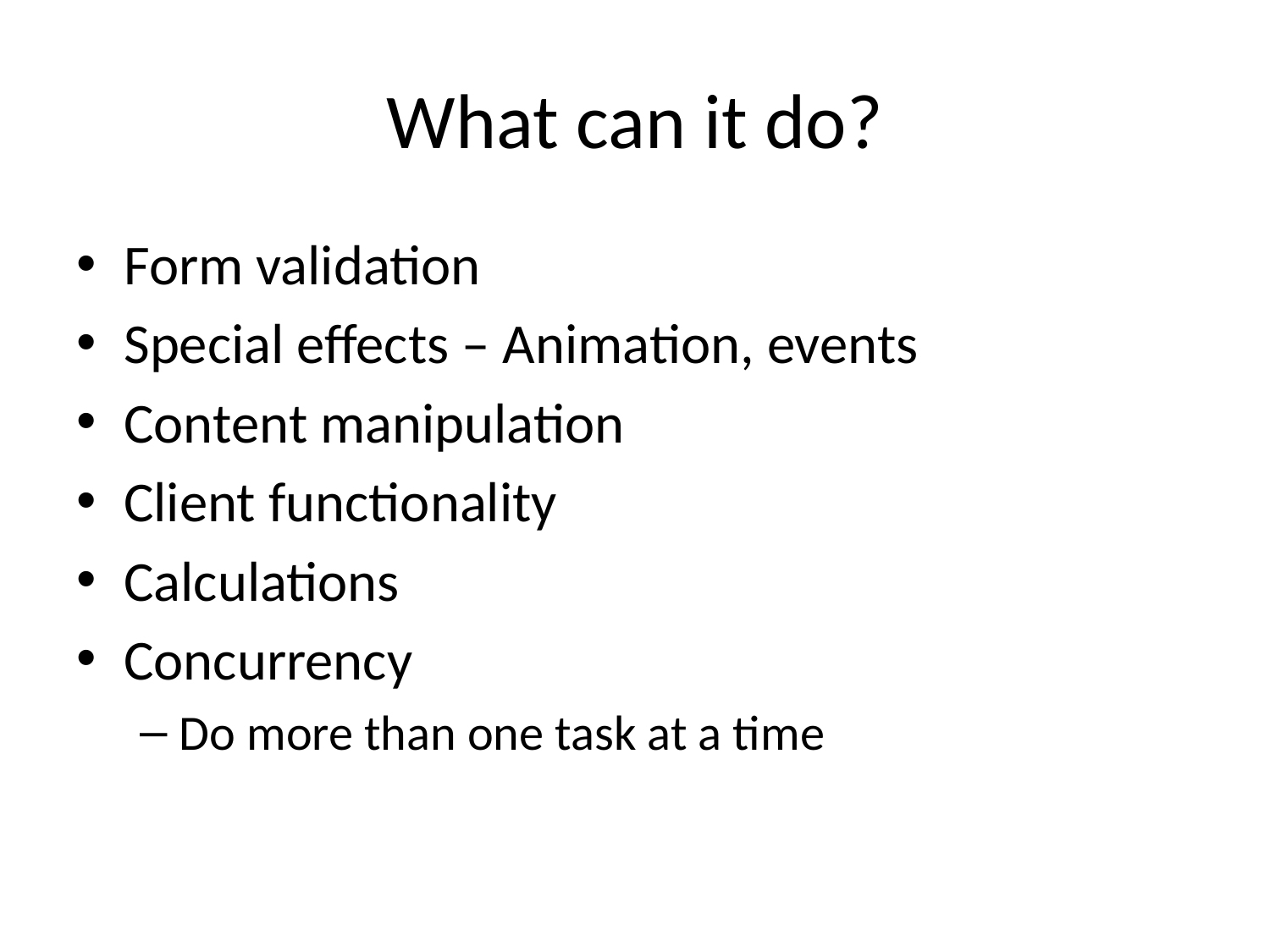

# What can it do?
Form validation
Special effects – Animation, events
Content manipulation
Client functionality
Calculations
Concurrency
Do more than one task at a time